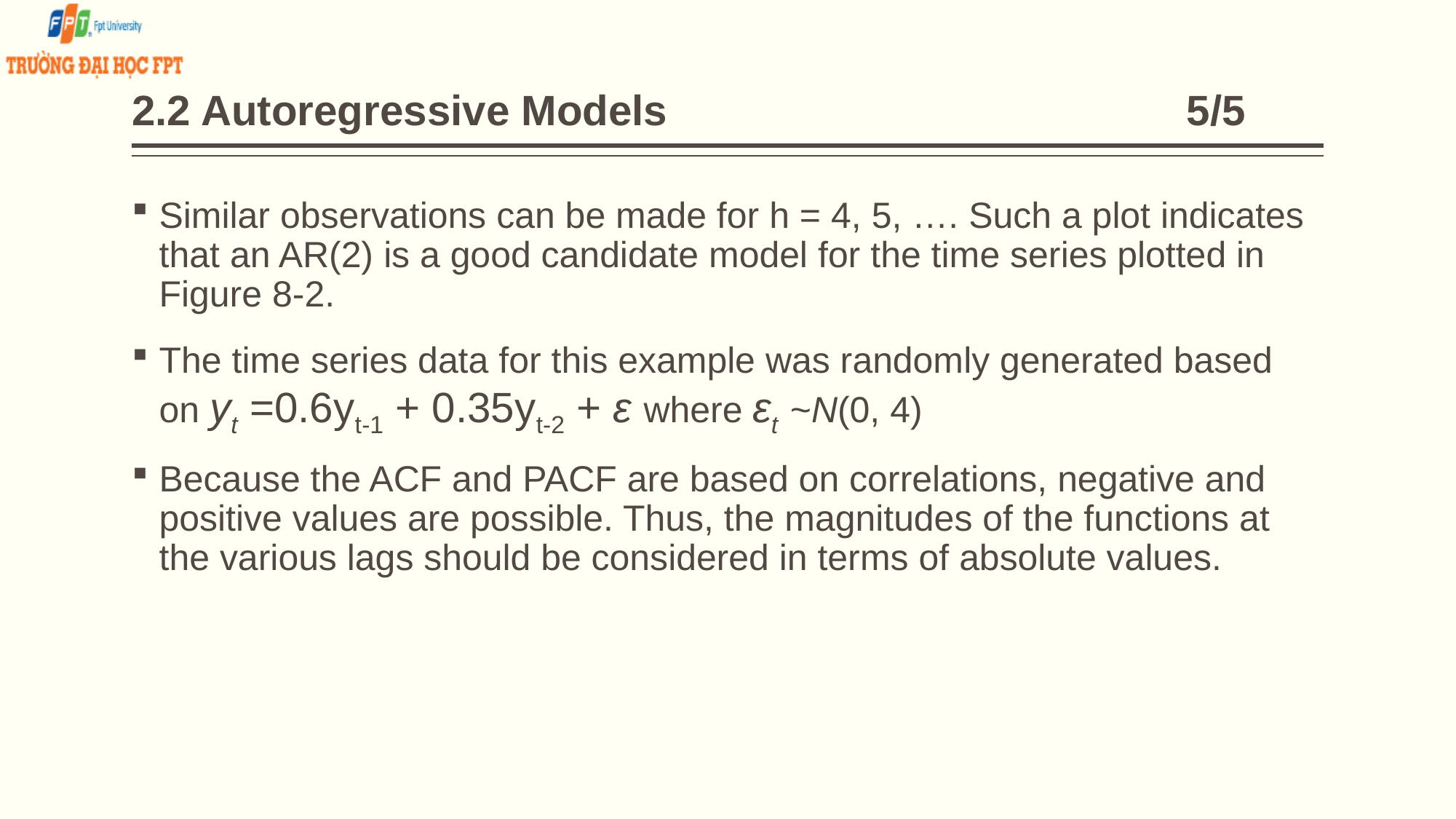

# 2.2 Autoregressive Models                                            5/5
Similar observations can be made for h = 4, 5, …. Such a plot indicates that an AR(2) is a good candidate model for the time series plotted in Figure 8-2.
The time series data for this example was randomly generated based on yt =0.6yt-1 + 0.35yt-2 + ε where εt ~N(0, 4)
Because the ACF and PACF are based on correlations, negative and positive values are possible. Thus, the magnitudes of the functions at the various lags should be considered in terms of absolute values.